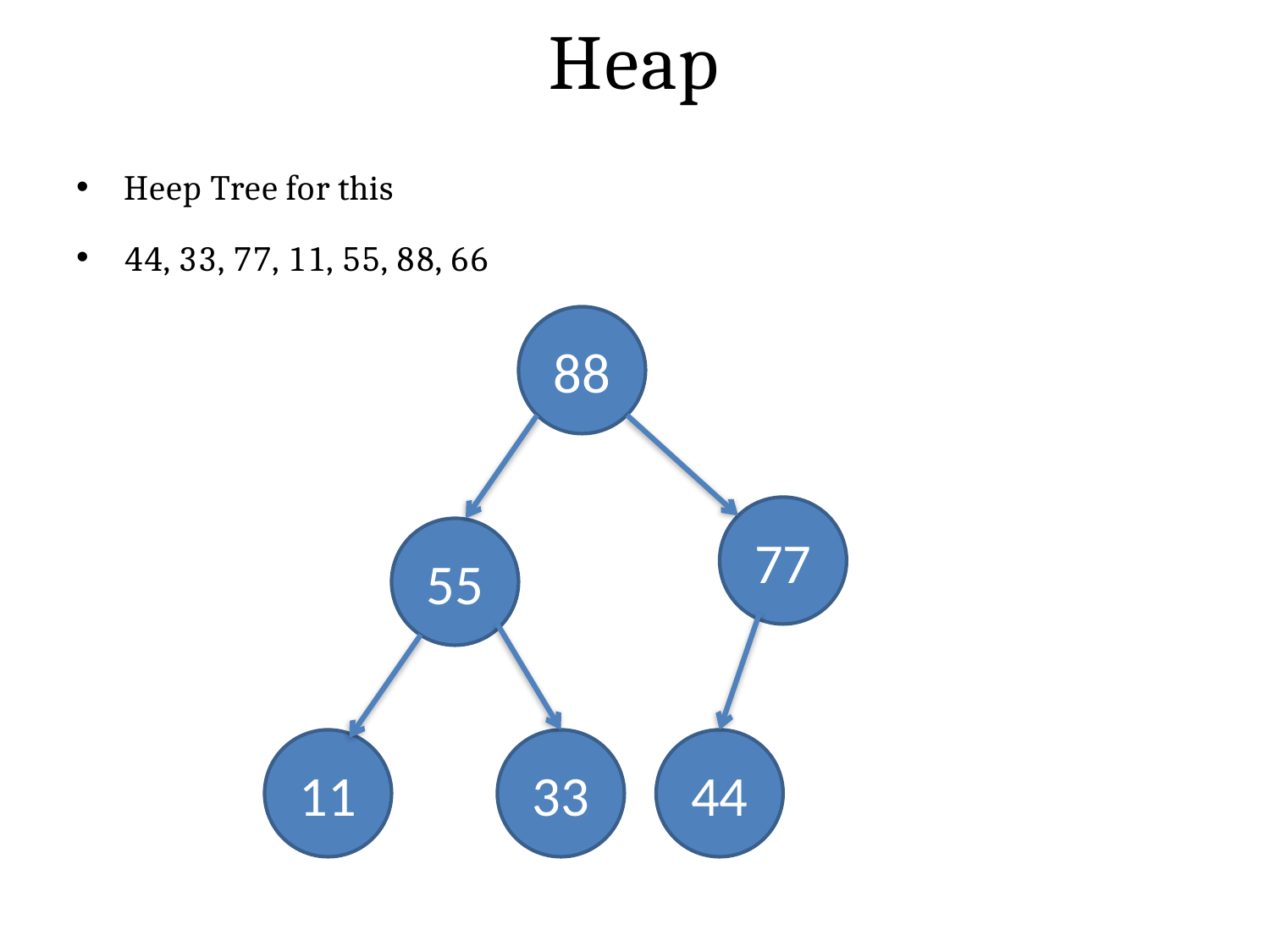

# Heap

Heep Tree for this
44, 33, 77, 11, 55, 88, 66
88
77
55
11
33
44